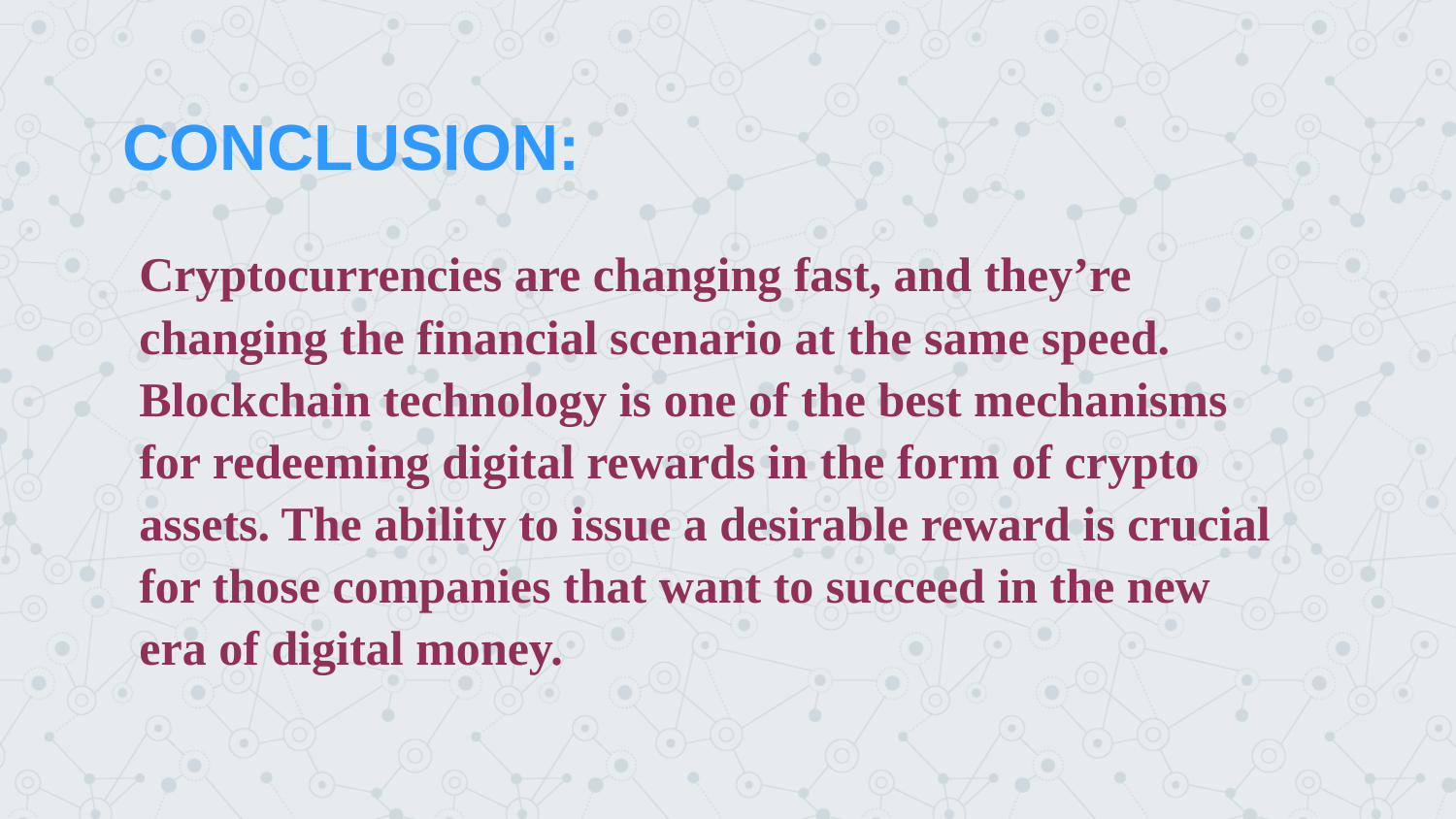

CONCLUSION:
Cryptocurrencies are changing fast, and they’re changing the financial scenario at the same speed. Blockchain technology is one of the best mechanisms for redeeming digital rewards in the form of crypto assets. The ability to issue a desirable reward is crucial for those companies that want to succeed in the new era of digital money.